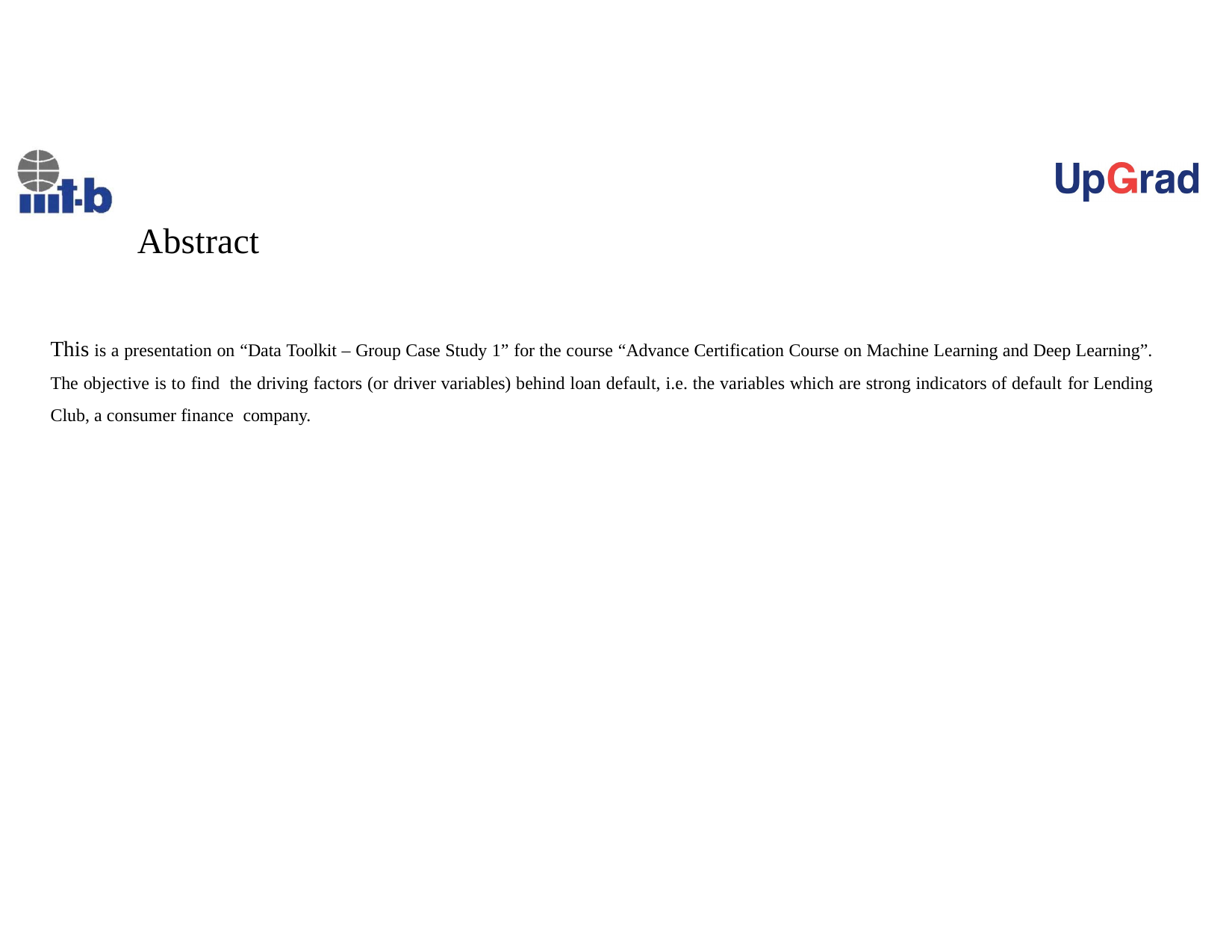

# Abstract
This is a presentation on “Data Toolkit – Group Case Study 1” for the course “Advance Certification Course on Machine Learning and Deep Learning”. The objective is to find  the driving factors (or driver variables) behind loan default, i.e. the variables which are strong indicators of default for Lending Club, a consumer finance  company.